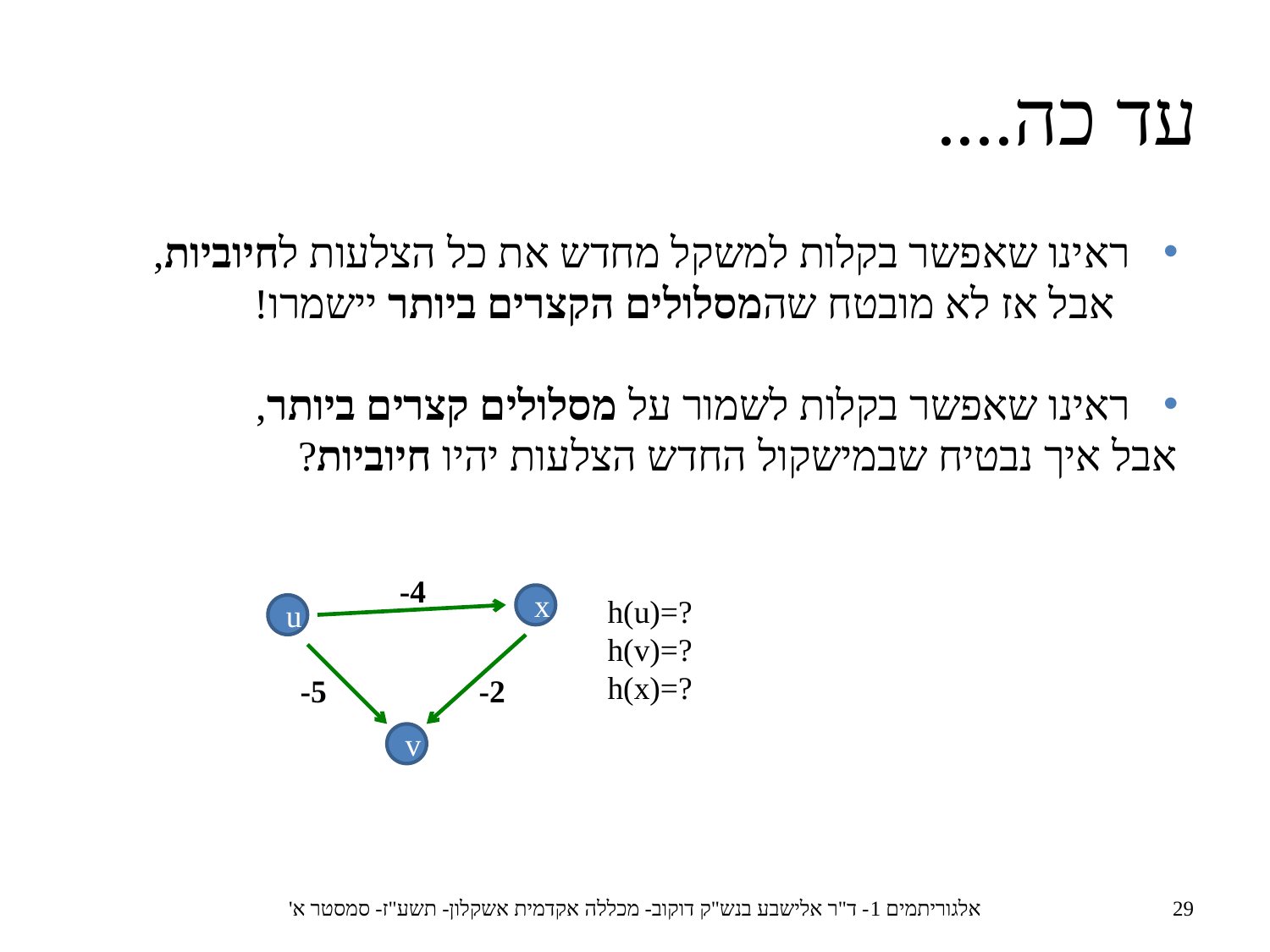

עד כה....

ראינו שאפשר בקלות למשקל מחדש את כל הצלעות לחיוביות,
	אבל אז לא מובטח שהמסלולים הקצרים ביותר יישמרו!

ראינו שאפשר בקלות לשמור על מסלולים קצרים ביותר,
	אבל איך נבטיח שבמישקול החדש הצלעות יהיו חיוביות?
-4
x
u
-5
-2
v
h(u)=?
h(v)=?
h(x)=?

אלגוריתמים 1- ד"ר אלישבע בנש"ק דוקוב- מכללה אקדמית אשקלון- תשע"ז- סמסטר א'
29